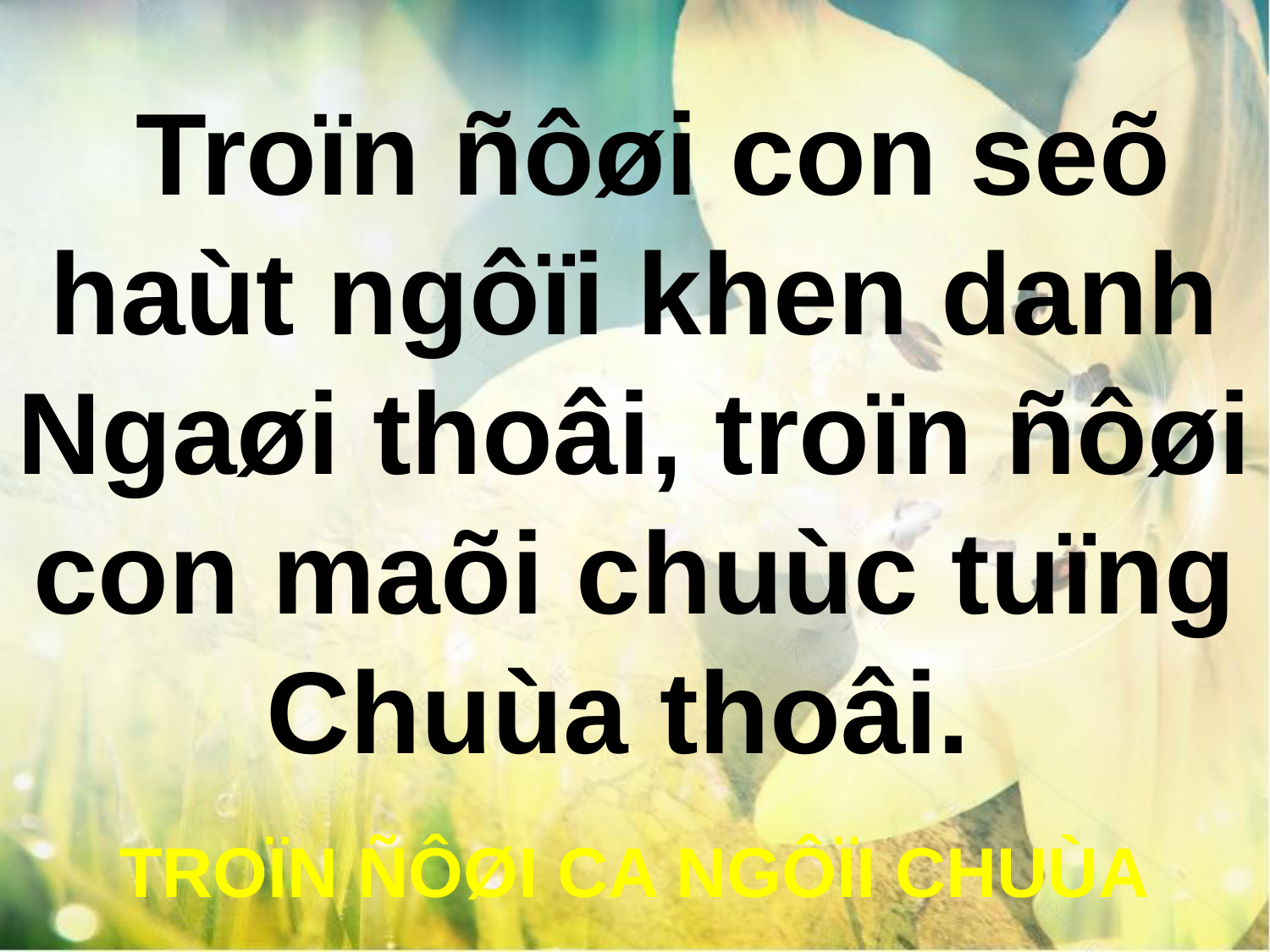

Troïn ñôøi con seõ haùt ngôïi khen danh Ngaøi thoâi, troïn ñôøi con maõi chuùc tuïng Chuùa thoâi.
TROÏN ÑÔØI CA NGÔÏI CHUÙA